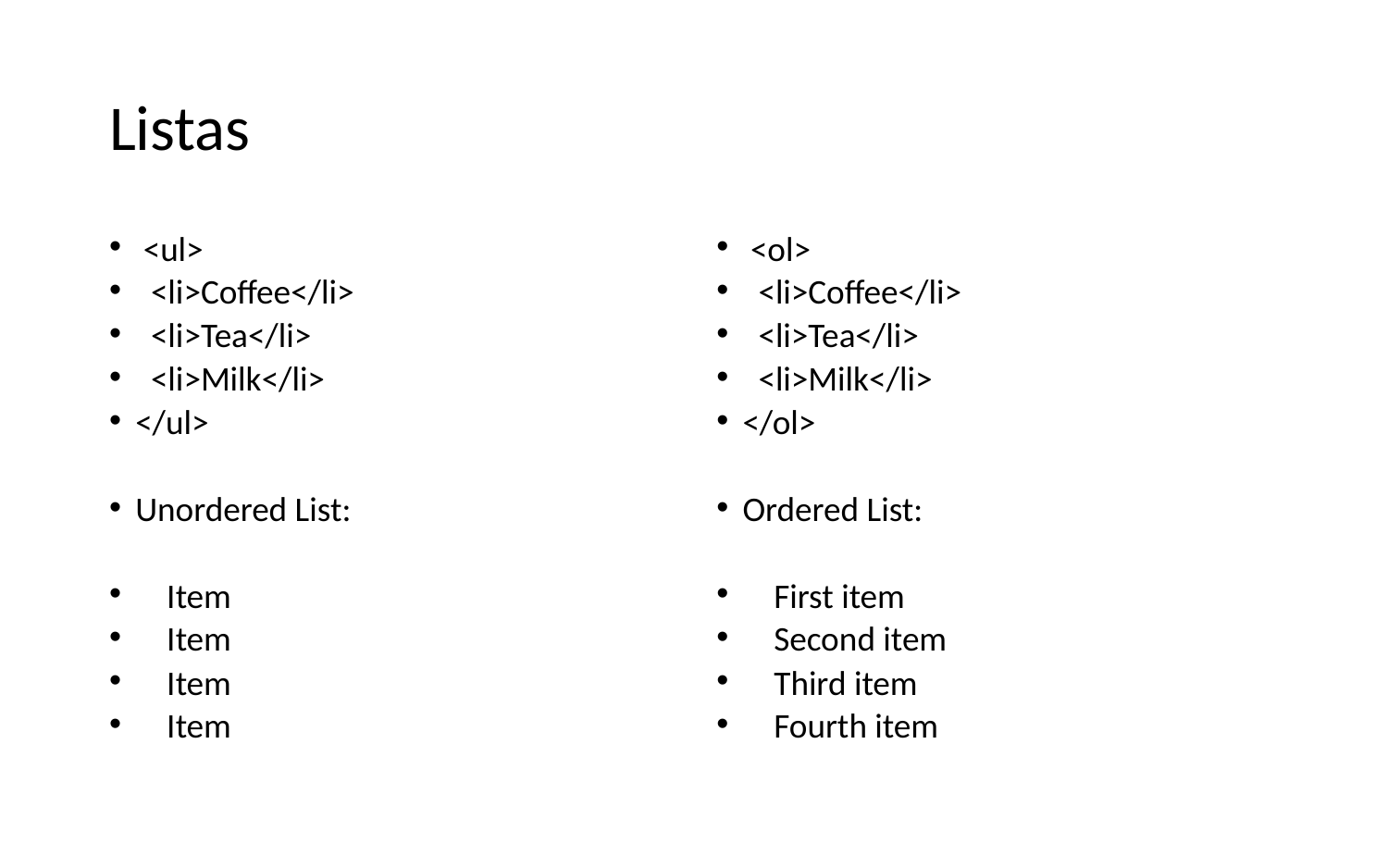

# Listas
 <ul>
  <li>Coffee</li>
  <li>Tea</li>
  <li>Milk</li>
</ul>

Unordered List:

    Item
    Item
    Item
    Item

 <ol>
  <li>Coffee</li>
  <li>Tea</li>
  <li>Milk</li>
</ol>

Ordered List:

    First item
    Second item
    Third item
    Fourth item